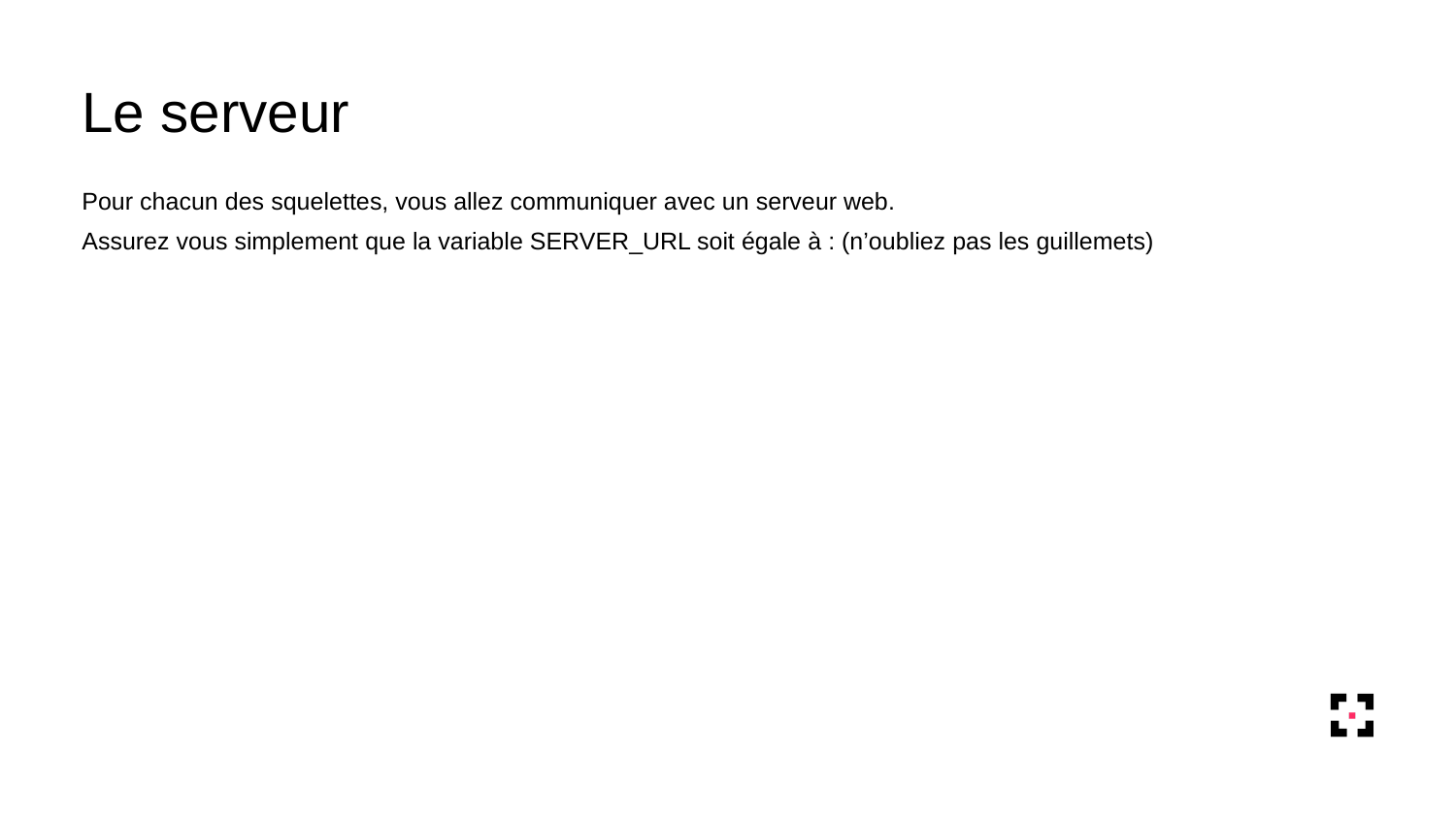

Le serveur
Pour chacun des squelettes, vous allez communiquer avec un serveur web.
Assurez vous simplement que la variable SERVER_URL soit égale à : (n’oubliez pas les guillemets)